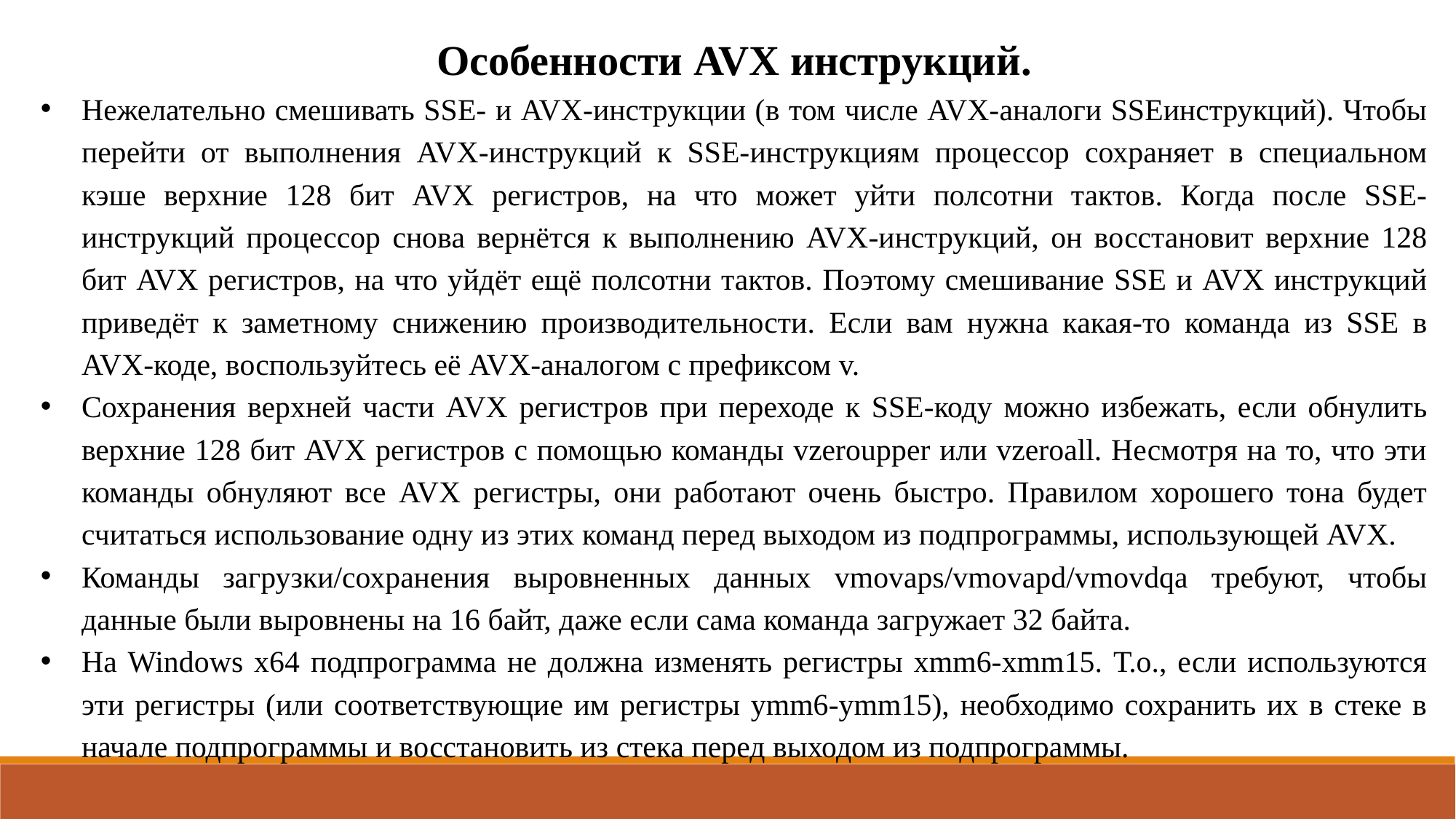

Особенности AVX инструкций.
Нежелательно смешивать SSE- и AVX-инструкции (в том числе AVX-аналоги SSEинструкций). Чтобы перейти от выполнения AVX-инструкций к SSE-инструкциям процессор сохраняет в специальном кэше верхние 128 бит AVX регистров, на что может уйти полсотни тактов. Когда после SSE-инструкций процессор снова вернётся к выполнению AVX-инструкций, он восстановит верхние 128 бит AVX регистров, на что уйдёт ещё полсотни тактов. Поэтому смешивание SSE и AVX инструкций приведёт к заметному снижению производительности. Если вам нужна какая-то команда из SSE в AVX-коде, воспользуйтесь её AVX-аналогом с префиксом v.
Сохранения верхней части AVX регистров при переходе к SSE-коду можно избежать, если обнулить верхние 128 бит AVX регистров с помощью команды vzeroupper или vzeroall. Несмотря на то, что эти команды обнуляют все AVX регистры, они работают очень быстро. Правилом хорошего тона будет считаться использование одну из этих команд перед выходом из подпрограммы, использующей AVX.
Команды загрузки/сохранения выровненных данных vmovaps/vmovapd/vmovdqa требуют, чтобы данные были выровнены на 16 байт, даже если сама команда загружает 32 байта.
На Windows x64 подпрограмма не должна изменять регистры xmm6-xmm15. Т.о., если используются эти регистры (или соответствующие им регистры ymm6-ymm15), необходимо сохранить их в стеке в начале подпрограммы и восстановить из стека перед выходом из подпрограммы.